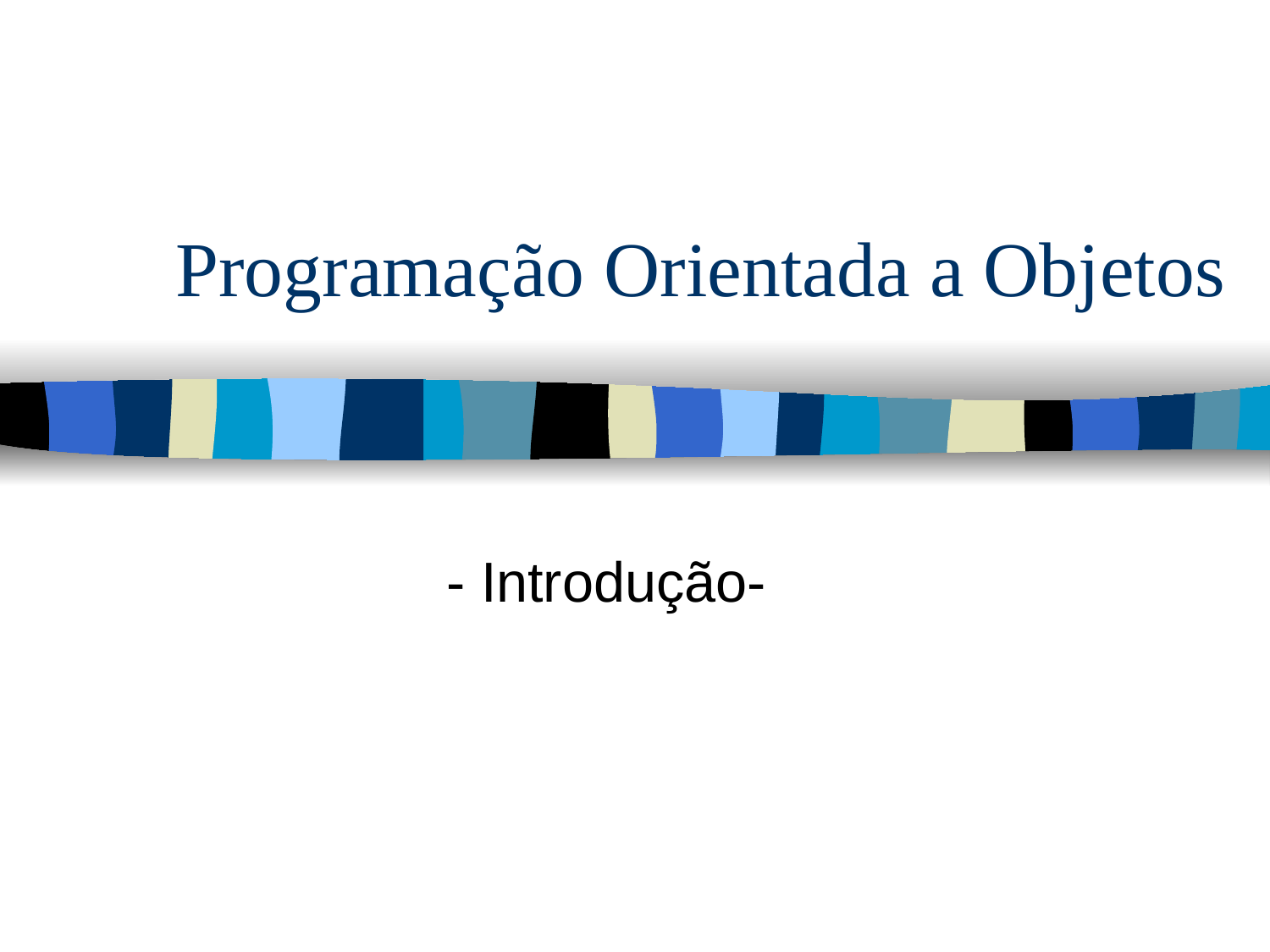

# Programação Orientada a Objetos
- Introdução-